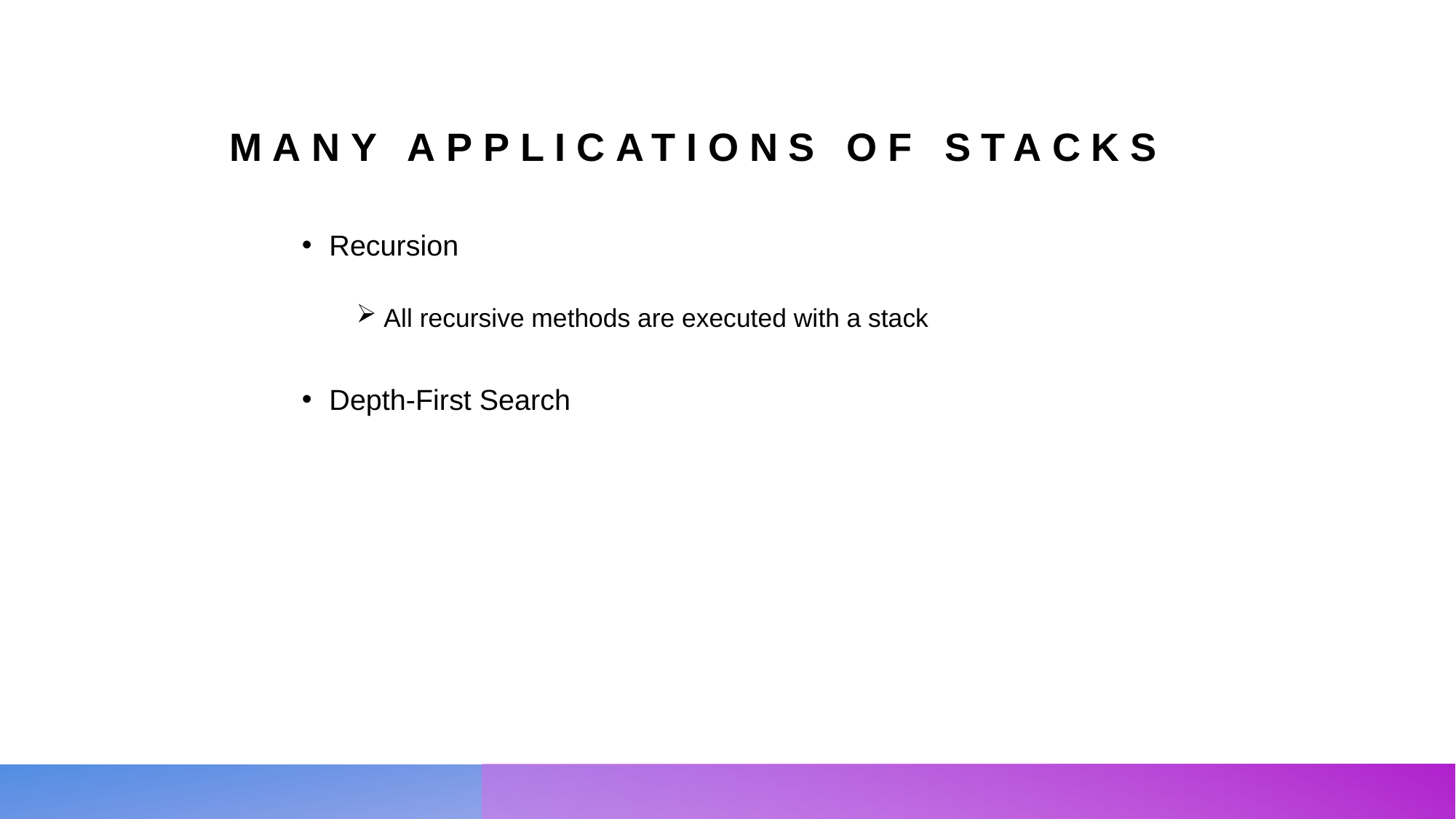

Many Applications of Stacks
Recursion
All recursive methods are executed with a stack
Depth-First Search